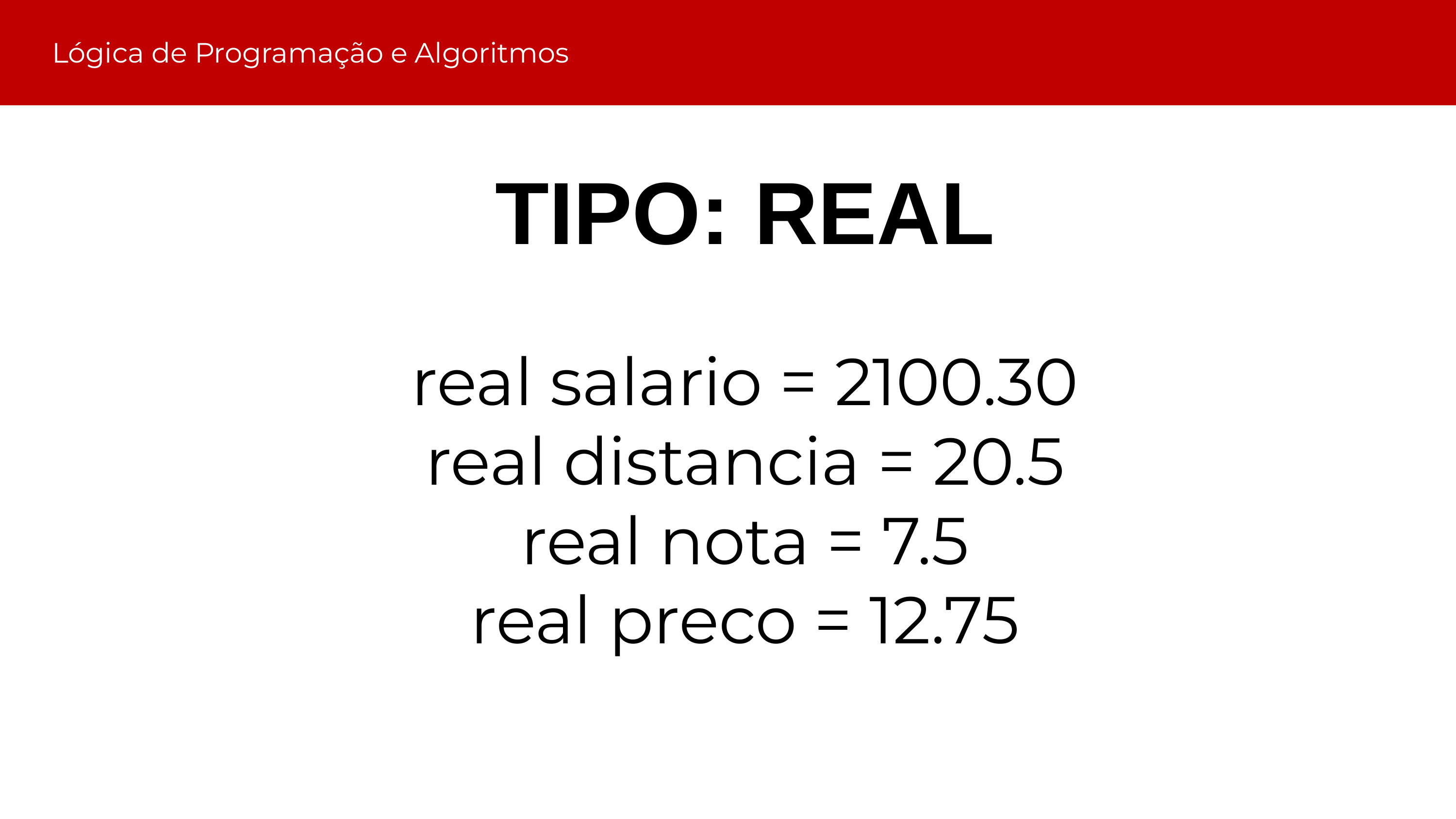

Lógica de Programação e Algoritmos
TIPO: REAL
real salario = 2100.30
real distancia = 20.5
real nota = 7.5
real preco = 12.75